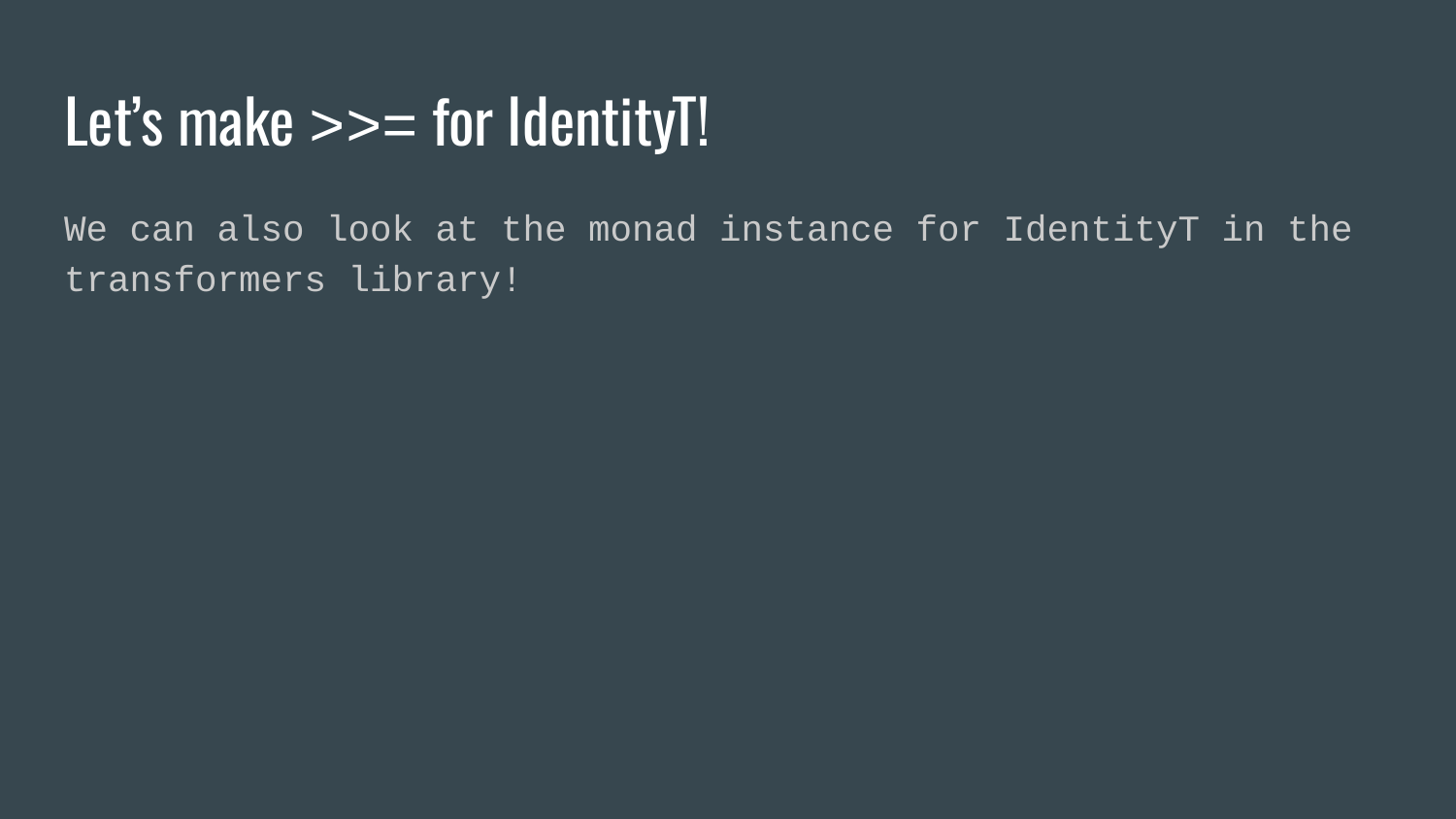

# Let’s make >>= for IdentityT!
We can also look at the monad instance for IdentityT in the transformers library!